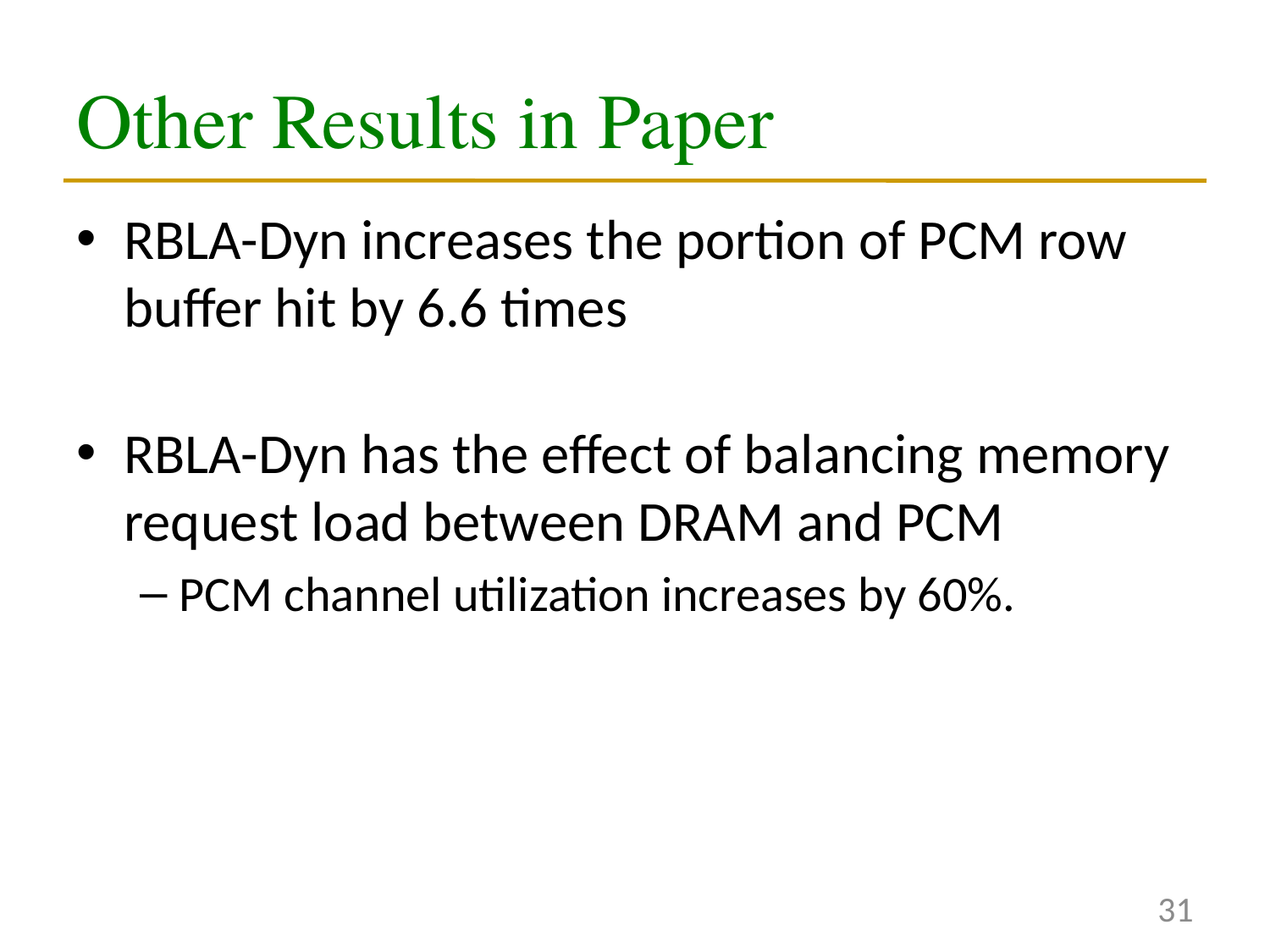

# Other Results in Paper
RBLA-Dyn increases the portion of PCM row buffer hit by 6.6 times

RBLA-Dyn has the effect of balancing memory request load between DRAM and PCM
PCM channel utilization increases by 60%.
31